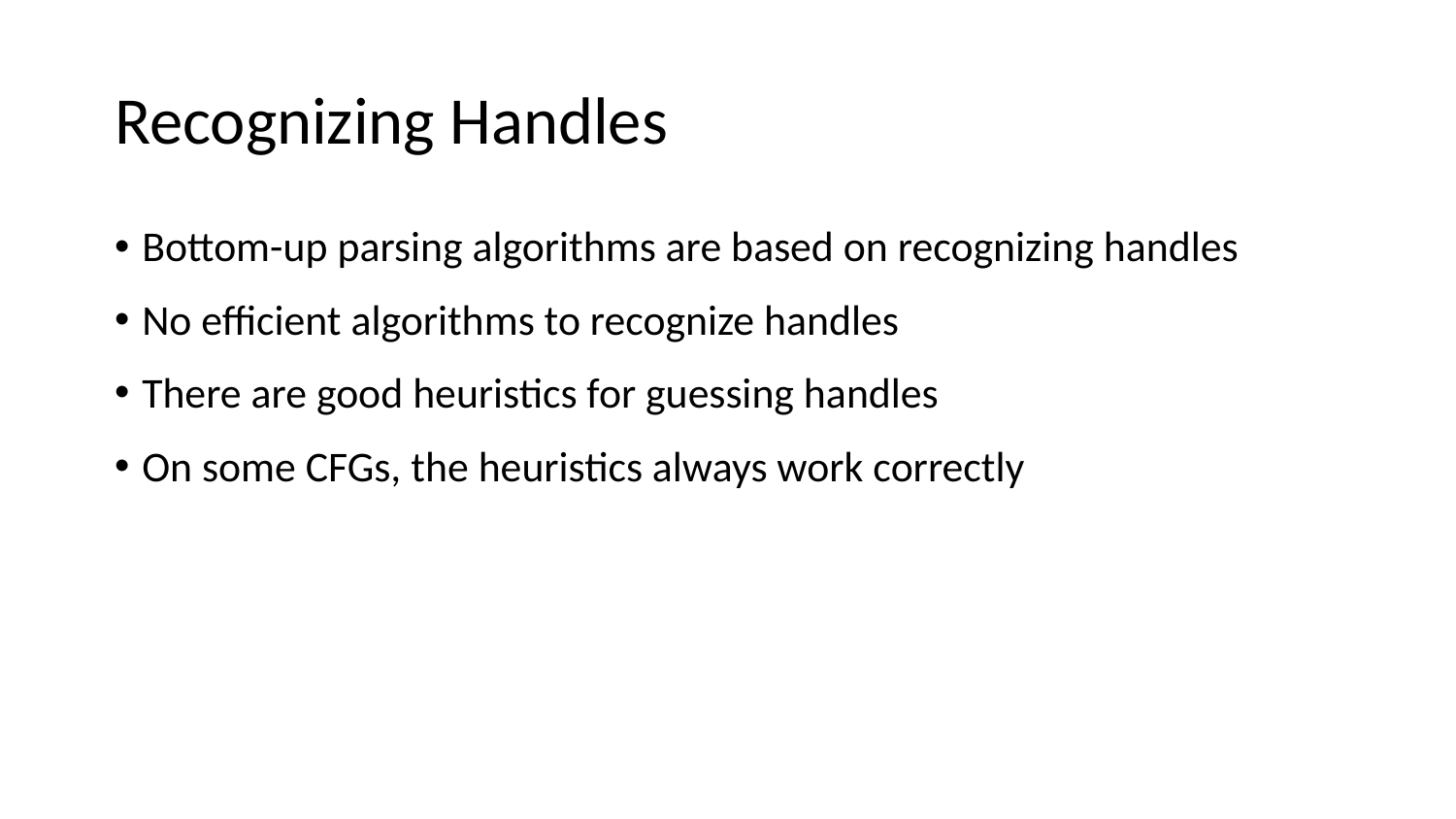

# Recognizing Handles
Bottom-up parsing algorithms are based on recognizing handles
No efficient algorithms to recognize handles
There are good heuristics for guessing handles
On some CFGs, the heuristics always work correctly